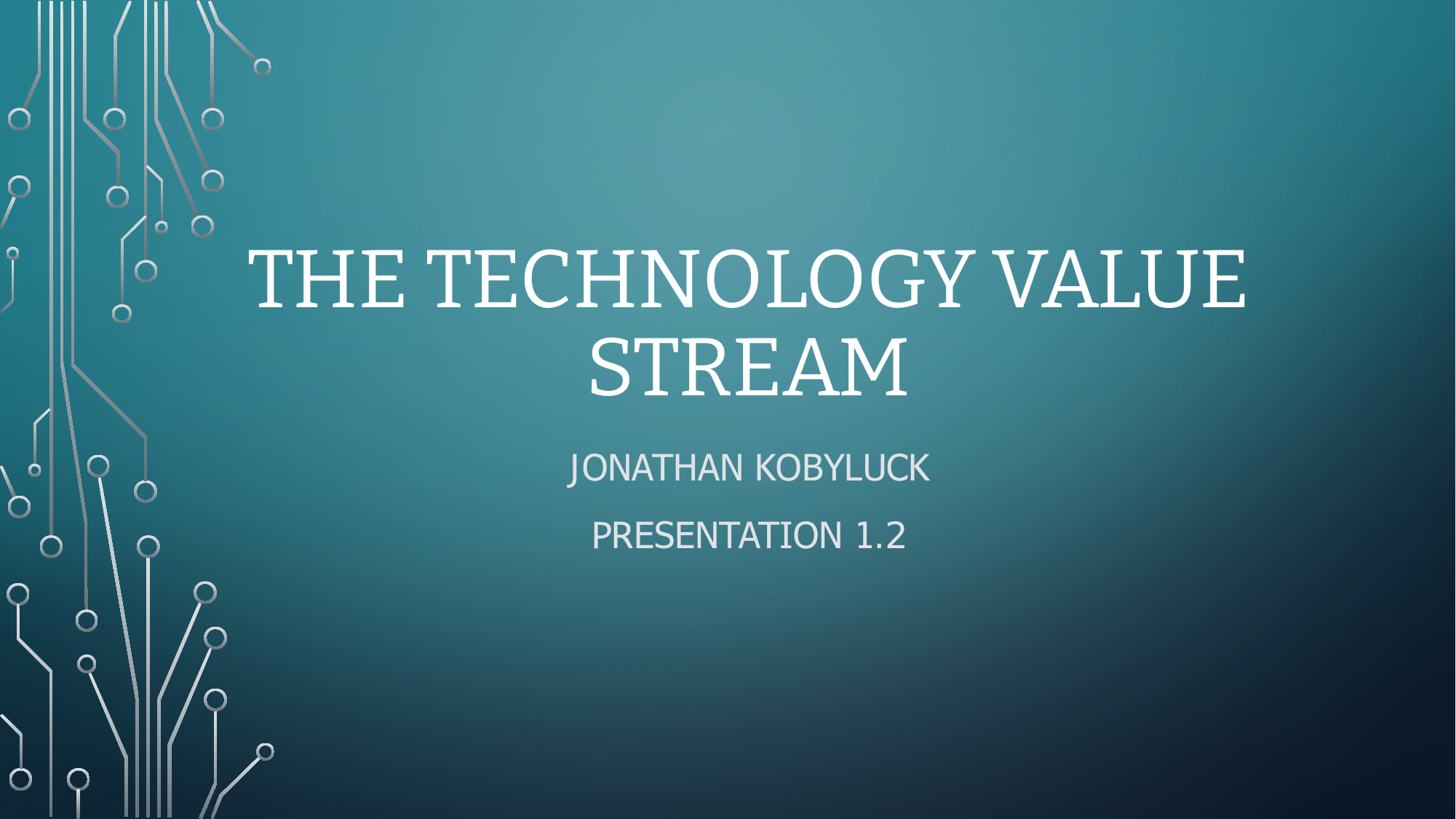

# The technology Value Stream
Jonathan Kobyluck
Presentation 1.2